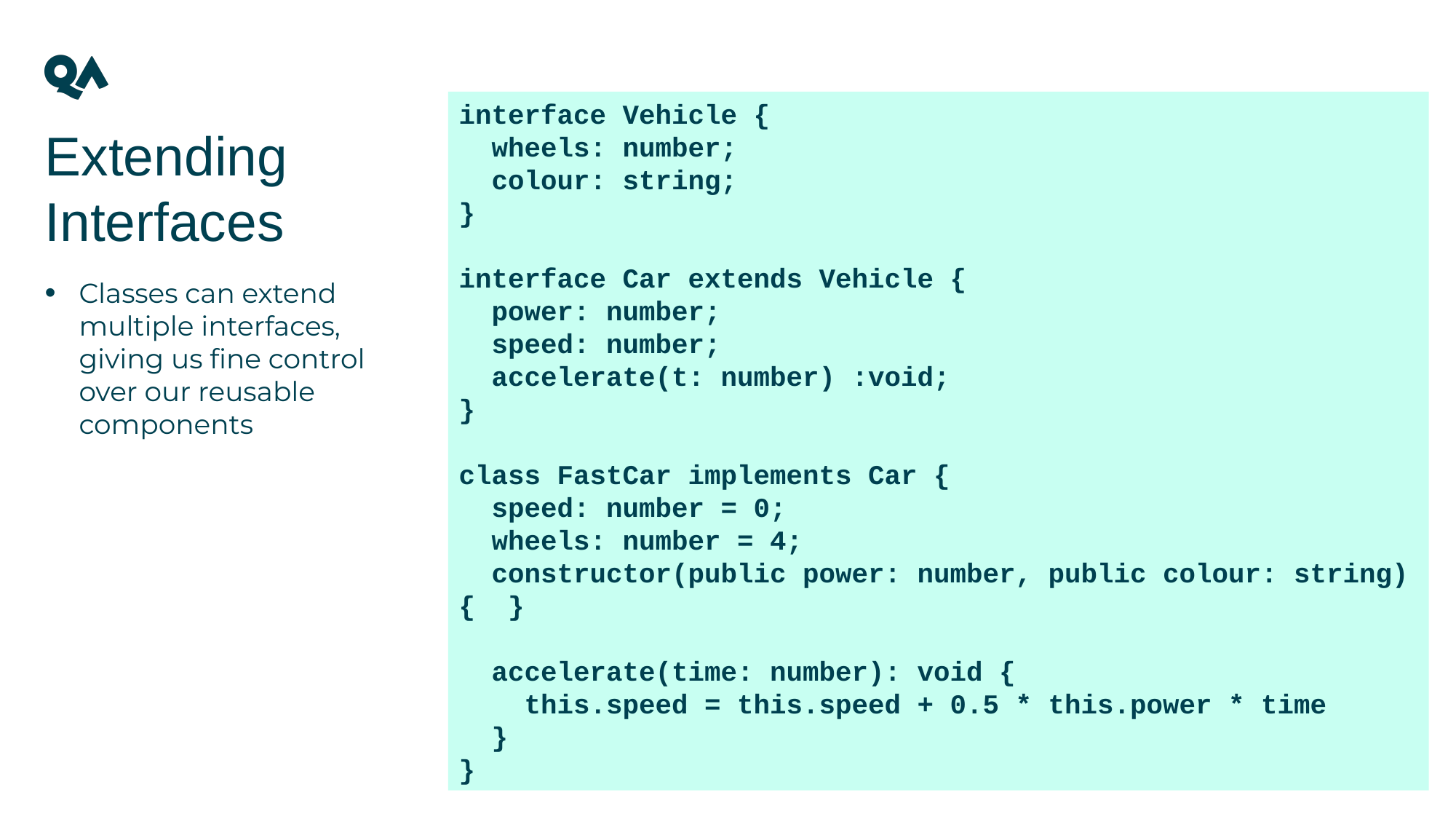

interface Vehicle {
  wheels: number;
  colour: string;
}

interface Car extends Vehicle {
  power: number;
  speed: number;
  accelerate(t: number) :void;
}

class FastCar implements Car {
  speed: number = 0;
  wheels: number = 4;
  constructor(public power: number, public colour: string) {  }

  accelerate(time: number): void {
    this.speed = this.speed + 0.5 * this.power * time
  }
}
Extending Interfaces
Classes can extend multiple interfaces, giving us fine control over our reusable components